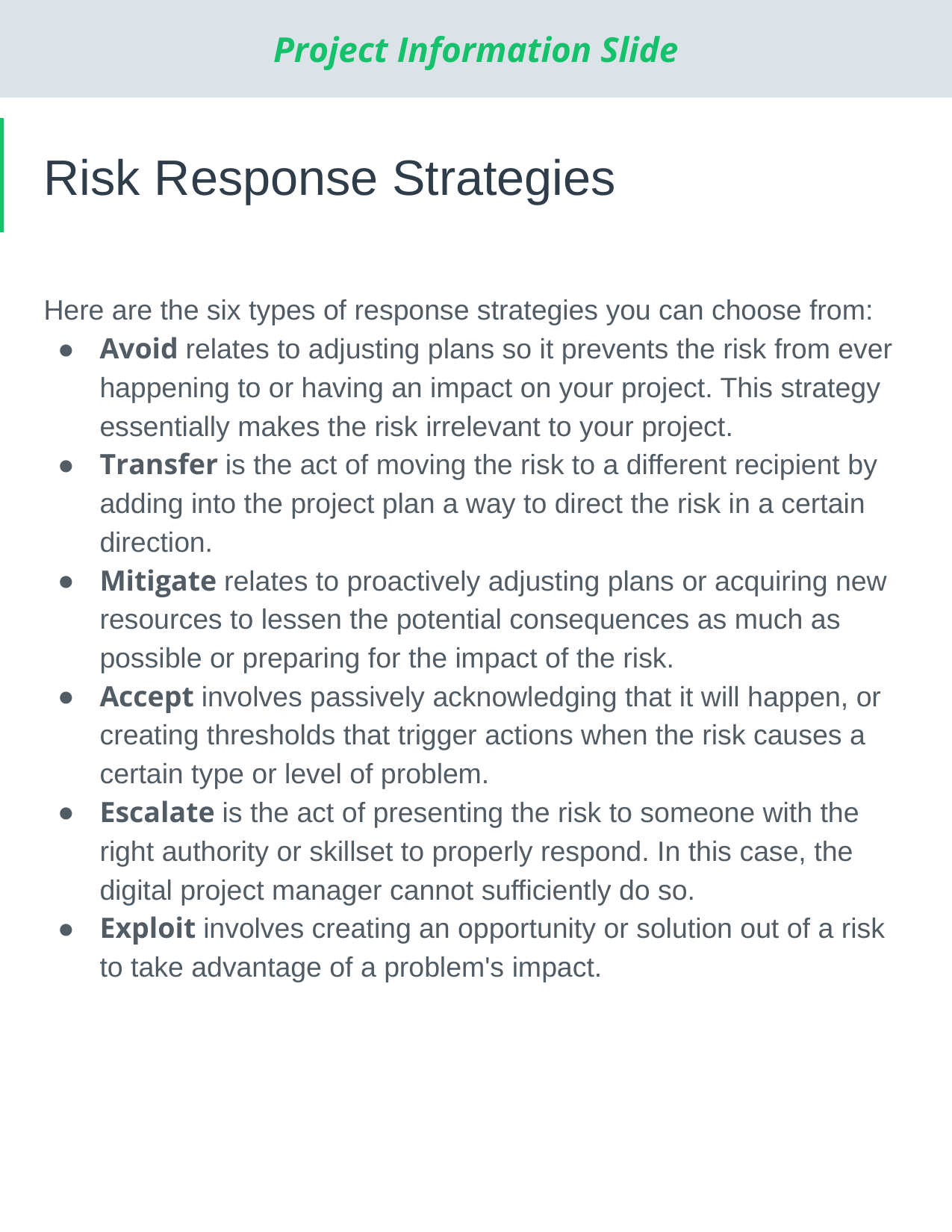

# Risk Response Strategies
Here are the six types of response strategies you can choose from:
Avoid relates to adjusting plans so it prevents the risk from ever happening to or having an impact on your project. This strategy essentially makes the risk irrelevant to your project.
Transfer is the act of moving the risk to a different recipient by adding into the project plan a way to direct the risk in a certain direction.
Mitigate relates to proactively adjusting plans or acquiring new resources to lessen the potential consequences as much as possible or preparing for the impact of the risk.
Accept involves passively acknowledging that it will happen, or creating thresholds that trigger actions when the risk causes a certain type or level of problem.
Escalate is the act of presenting the risk to someone with the right authority or skillset to properly respond. In this case, the digital project manager cannot sufficiently do so.
Exploit involves creating an opportunity or solution out of a risk to take advantage of a problem's impact.